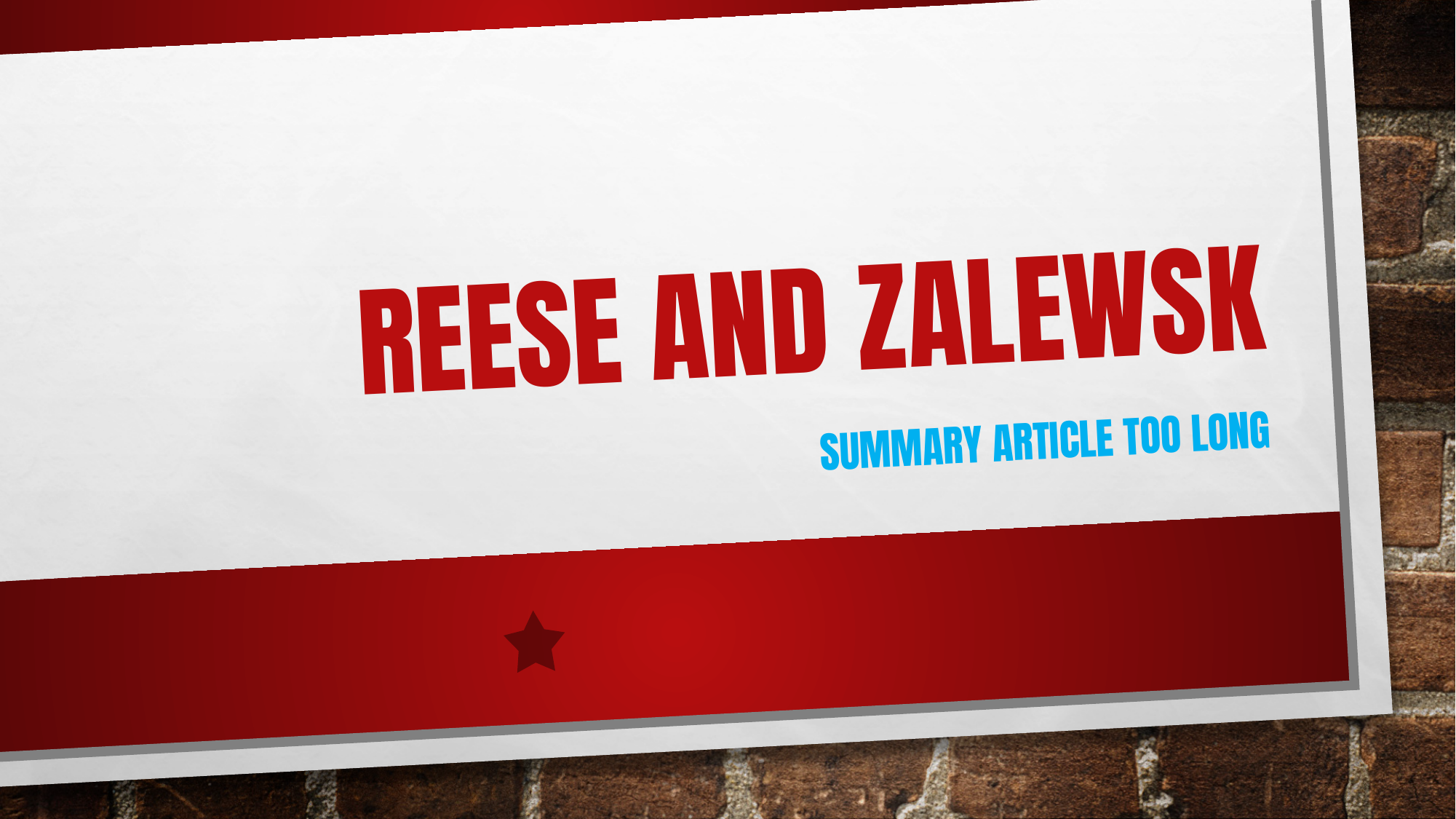

# Reese and zalewsk
Summary article too long